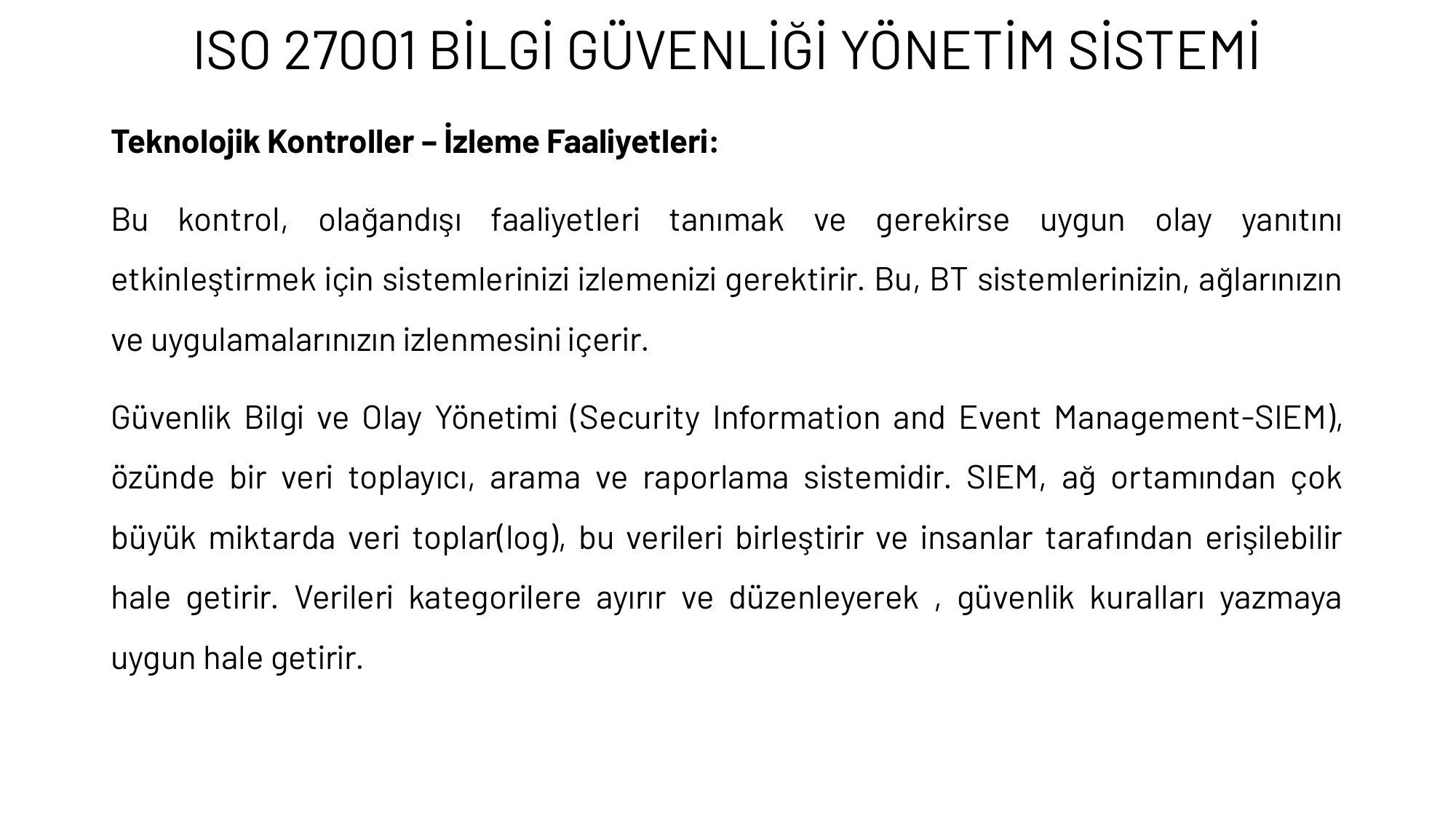

# ISO 27001 BİLGİ GÜVENLİĞİ YÖNETİM SİSTEMİ
Teknolojik Kontroller – İzleme Faaliyetleri:
Bu kontrol, olağandışı faaliyetleri tanımak ve gerekirse uygun olay yanıtını etkinleştirmek için sistemlerinizi izlemenizi gerektirir. Bu, BT sistemlerinizin, ağlarınızın ve uygulamalarınızın izlenmesini içerir.
Güvenlik Bilgi ve Olay Yönetimi (Security Information and Event Management-SIEM), özünde bir veri toplayıcı, arama ve raporlama sistemidir. SIEM, ağ ortamından çok büyük miktarda veri toplar(log), bu verileri birleştirir ve insanlar tarafından erişilebilir hale getirir. Verileri kategorilere ayırır ve düzenleyerek , güvenlik kuralları yazmaya uygun hale getirir.